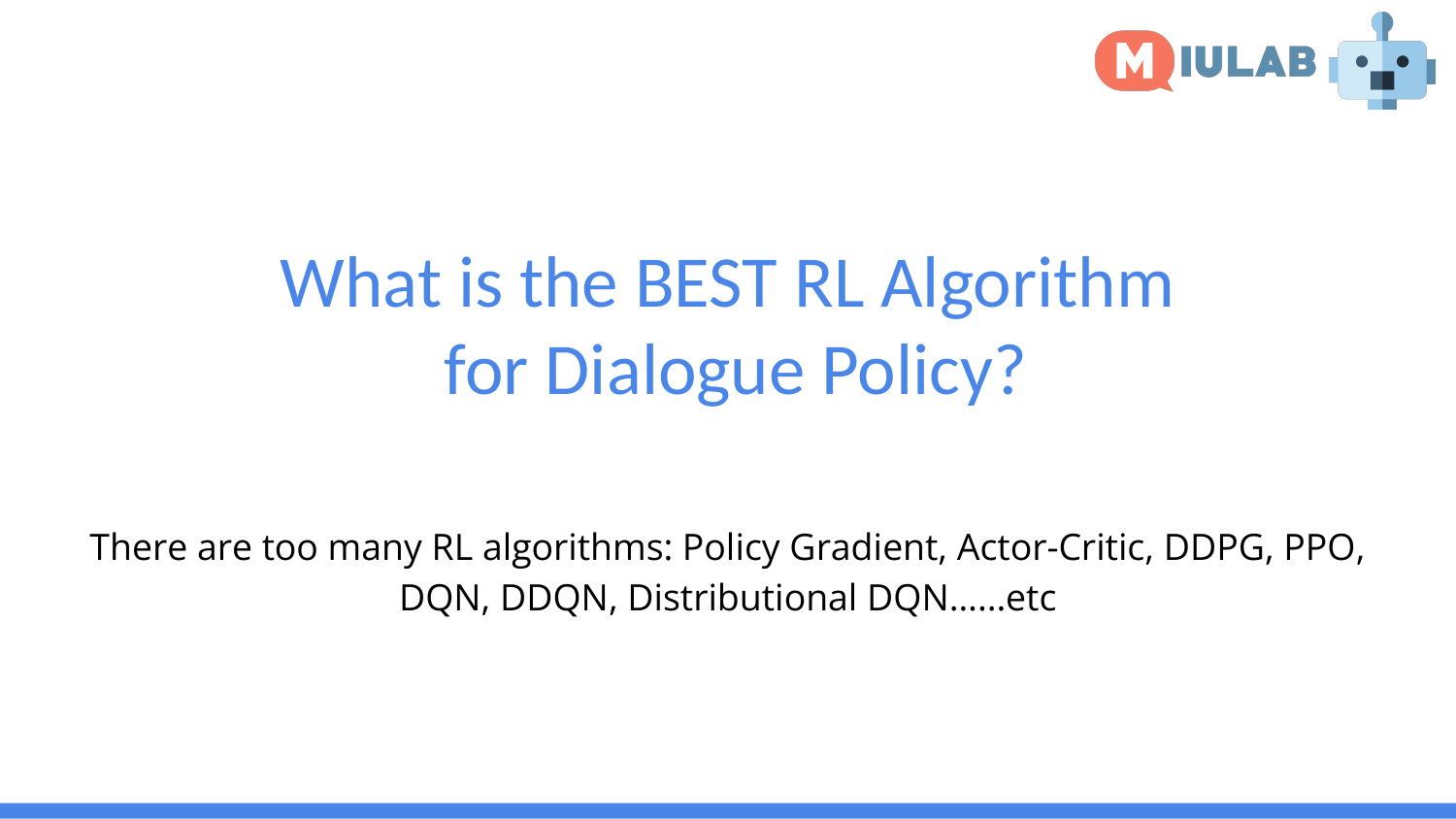

# What is the BEST RL Algorithm
 for Dialogue Policy?
There are too many RL algorithms: Policy Gradient, Actor-Critic, DDPG, PPO, DQN, DDQN, Distributional DQN…...etc